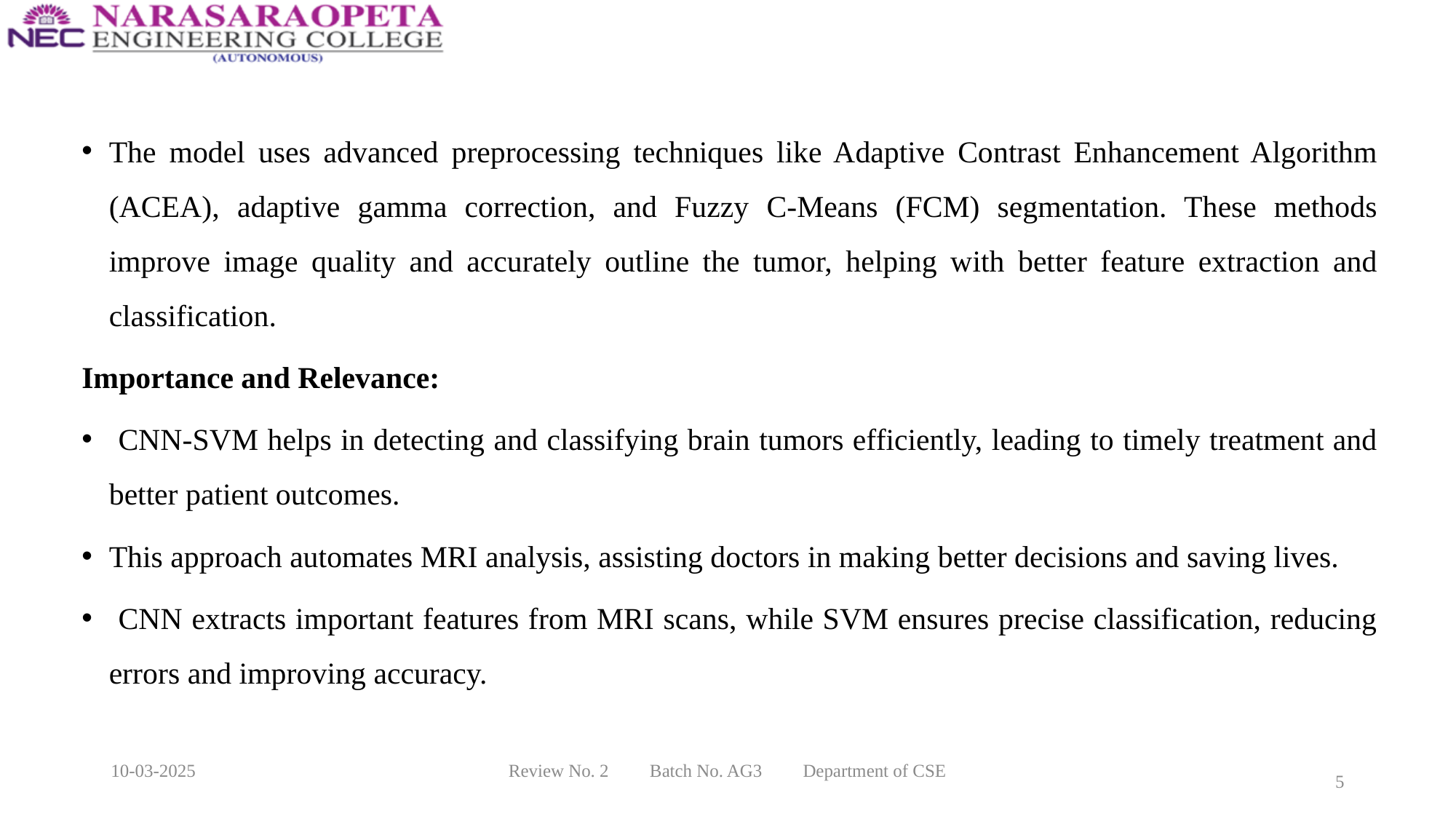

The model uses advanced preprocessing techniques like Adaptive Contrast Enhancement Algorithm (ACEA), adaptive gamma correction, and Fuzzy C-Means (FCM) segmentation. These methods improve image quality and accurately outline the tumor, helping with better feature extraction and classification.
Importance and Relevance:
 CNN-SVM helps in detecting and classifying brain tumors efficiently, leading to timely treatment and better patient outcomes.
This approach automates MRI analysis, assisting doctors in making better decisions and saving lives.
 CNN extracts important features from MRI scans, while SVM ensures precise classification, reducing errors and improving accuracy.

10-03-2025

Review No. 2         Batch No. AG3         Department of CSE

5